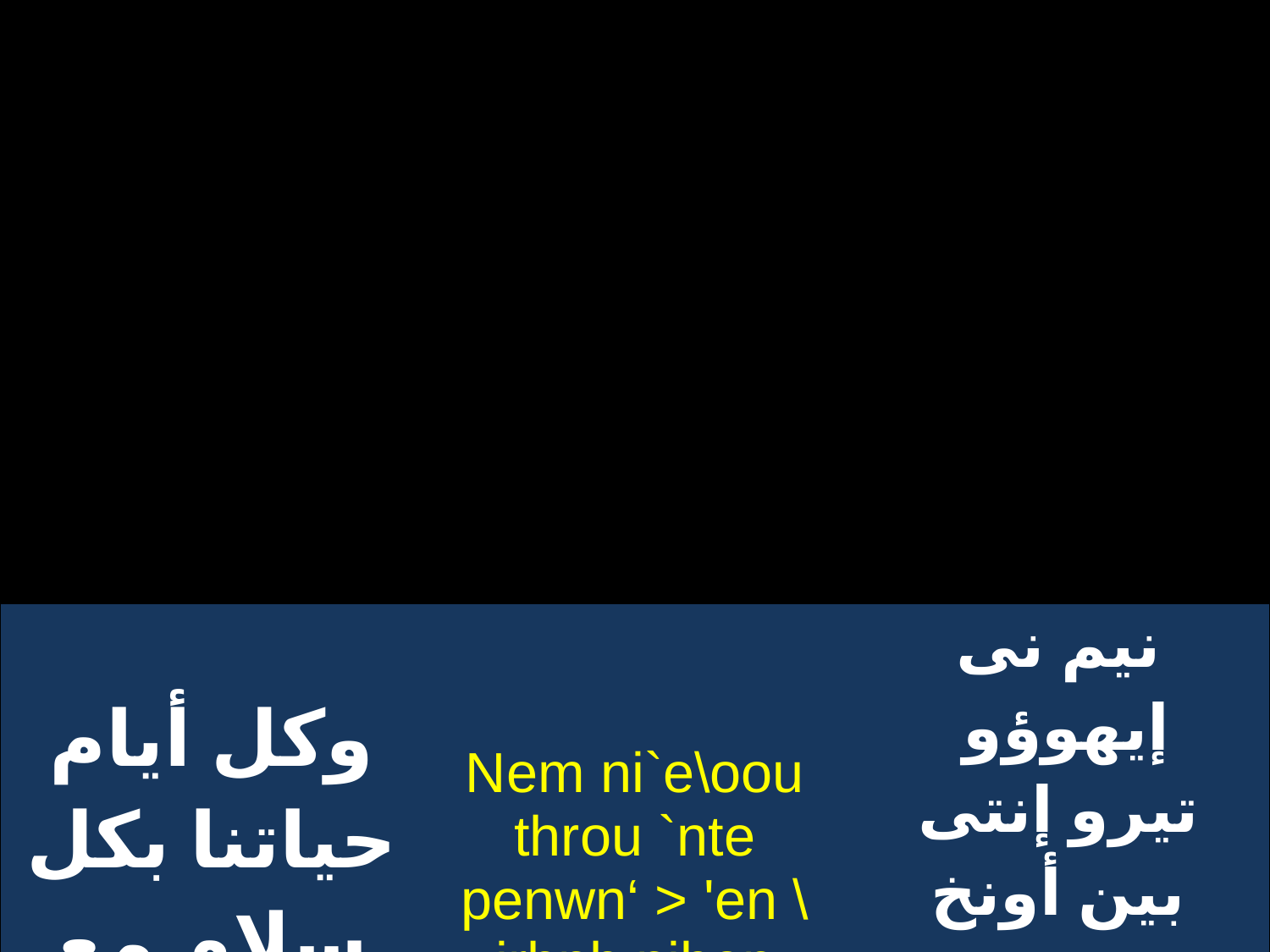

| وكل أيام حياتنا بكل سلام مع خوفك | Nem ni`e\oou throu `nte penwn‘ > 'en \irhnh niben nem tek\o; | نيم نى إيهوؤو تيرو إنتى بين أونخ خين هيريني نيفين نيم تيك هوتى |
| --- | --- | --- |